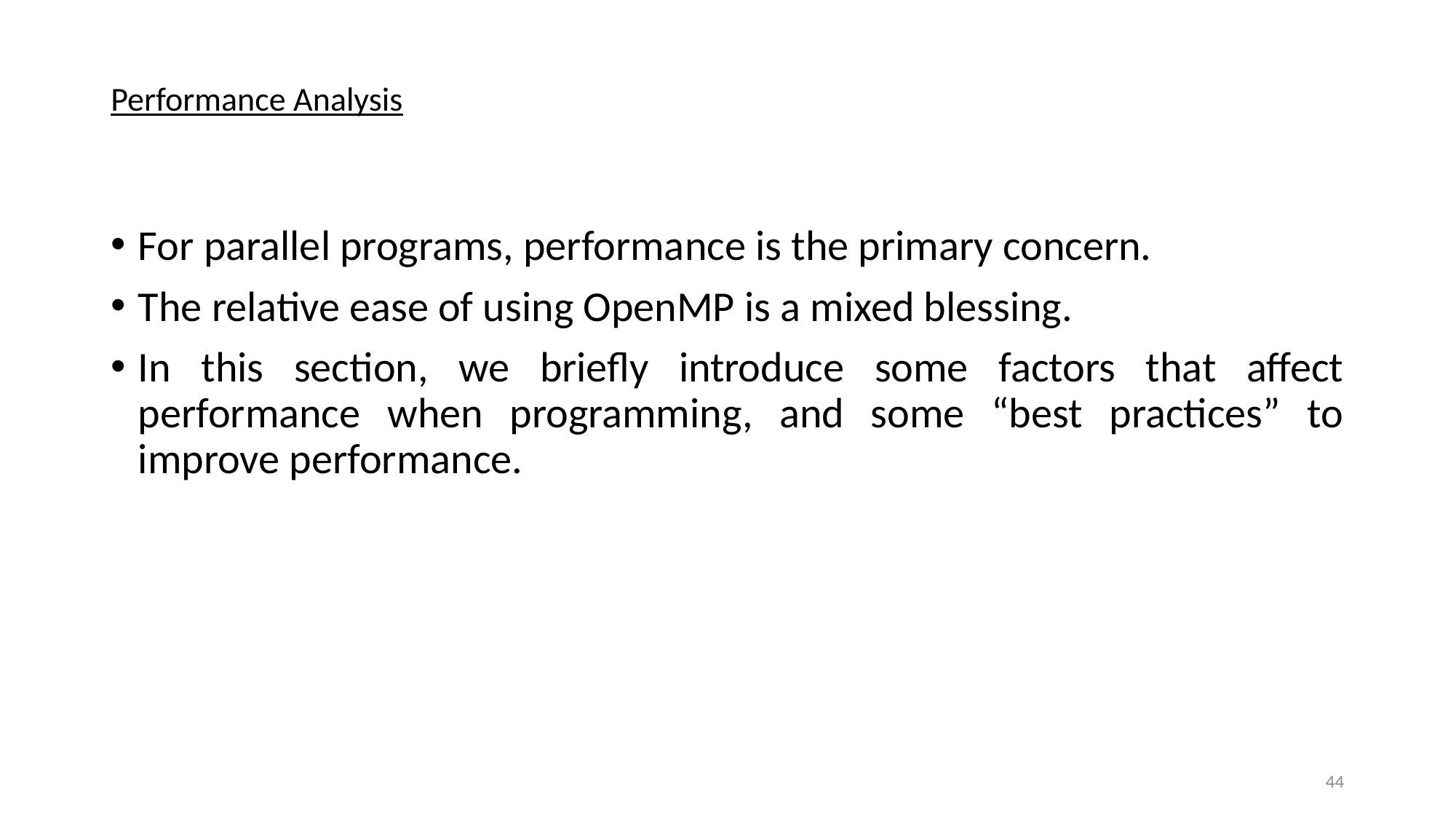

# Performance Analysis
For parallel programs, performance is the primary concern.
The relative ease of using OpenMP is a mixed blessing.
In this section, we briefly introduce some factors that affect performance when programming, and some “best practices” to improve performance.
44